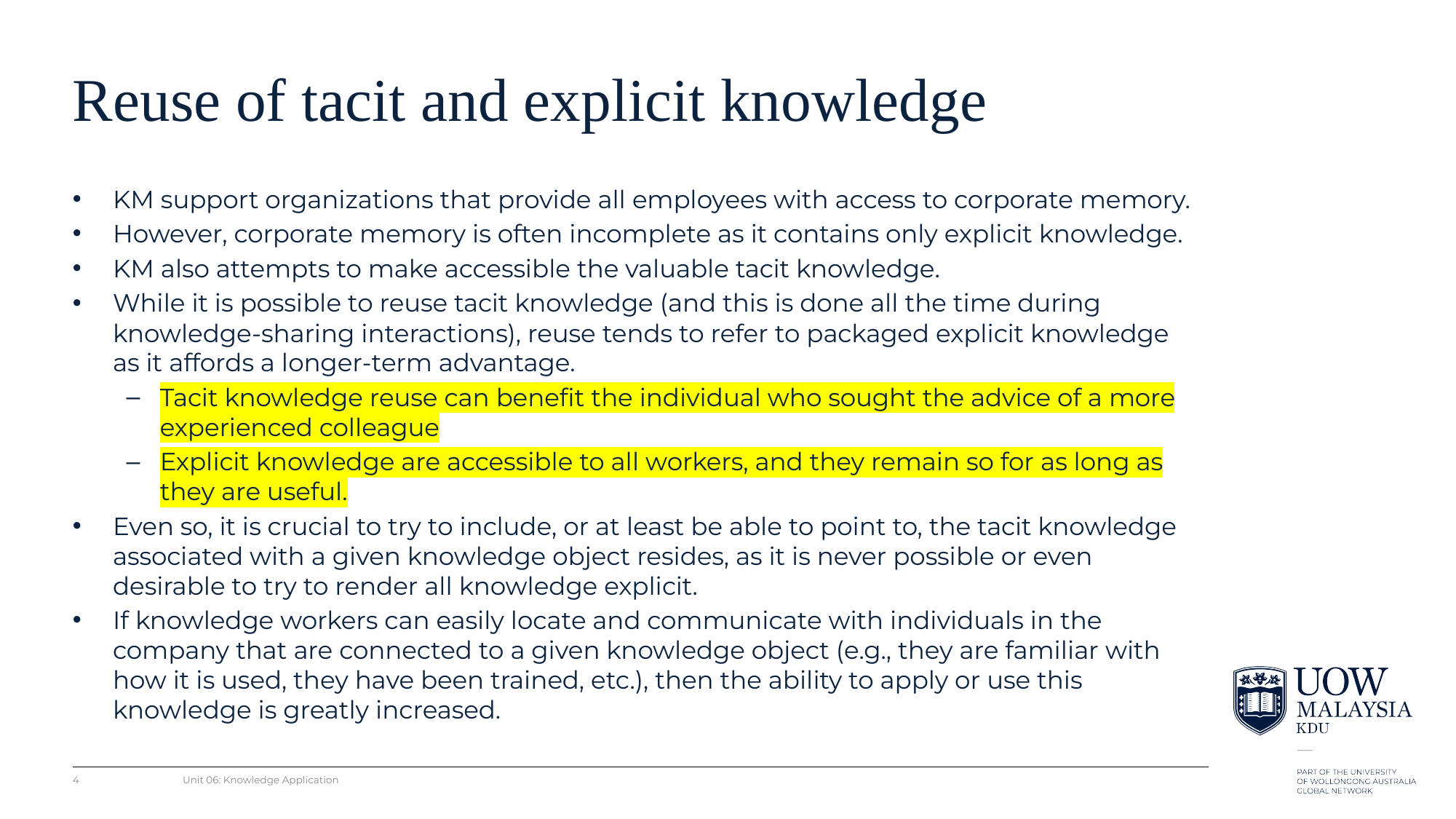

# Reuse of tacit and explicit knowledge
KM support organizations that provide all employees with access to corporate memory.
However, corporate memory is often incomplete as it contains only explicit knowledge.
KM also attempts to make accessible the valuable tacit knowledge.
While it is possible to reuse tacit knowledge (and this is done all the time during knowledge-sharing interactions), reuse tends to refer to packaged explicit knowledge as it affords a longer-term advantage.
Tacit knowledge reuse can beneﬁt the individual who sought the advice of a more experienced colleague
Explicit knowledge are accessible to all workers, and they remain so for as long as they are useful.
Even so, it is crucial to try to include, or at least be able to point to, the tacit knowledge associated with a given knowledge object resides, as it is never possible or even desirable to try to render all knowledge explicit.
If knowledge workers can easily locate and communicate with individuals in the company that are connected to a given knowledge object (e.g., they are familiar with how it is used, they have been trained, etc.), then the ability to apply or use this knowledge is greatly increased.

4
Unit 06: Knowledge Application